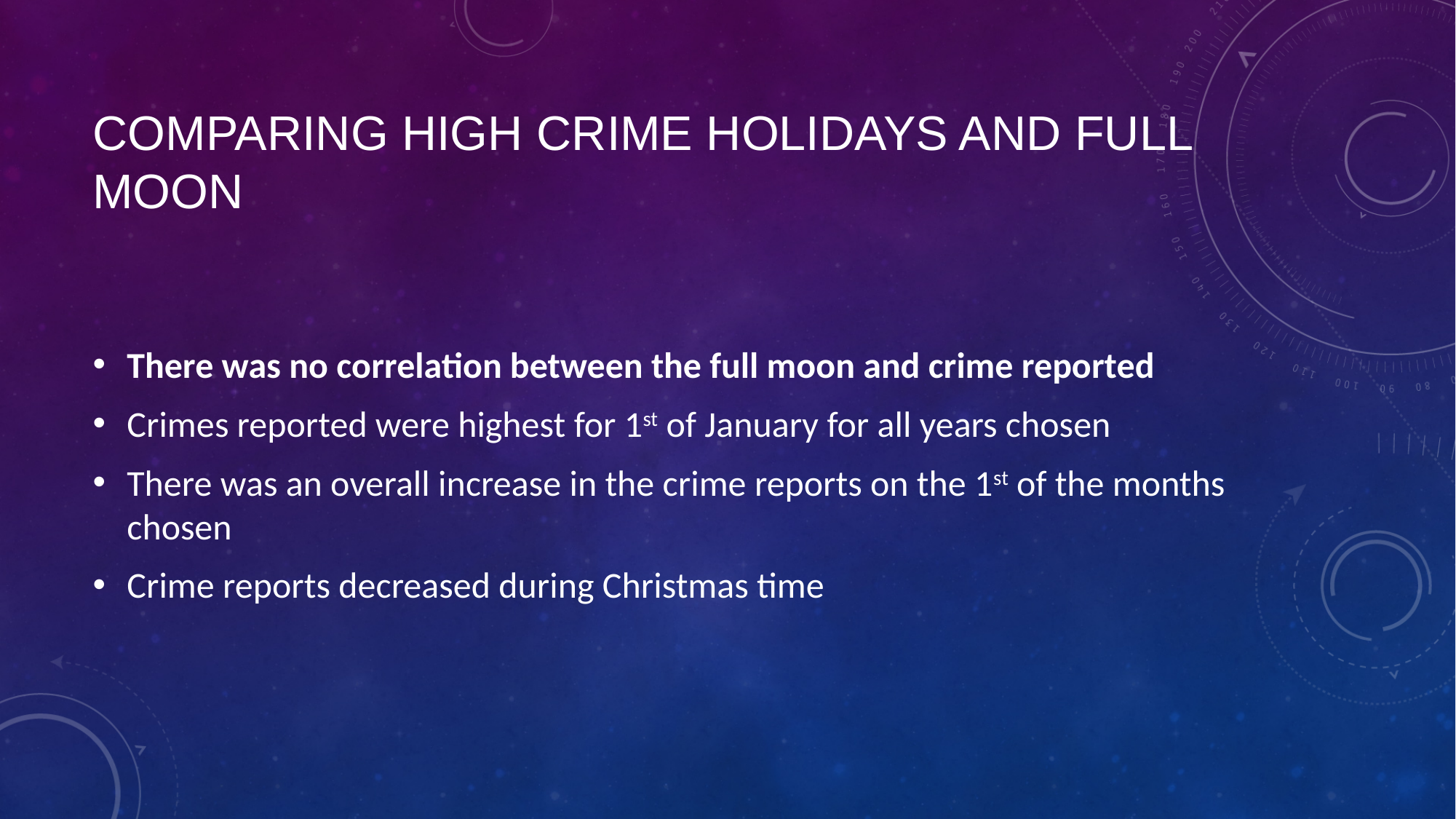

# Comparing high crime holidays and full moon
There was no correlation between the full moon and crime reported
Crimes reported were highest for 1st of January for all years chosen
There was an overall increase in the crime reports on the 1st of the months chosen
Crime reports decreased during Christmas time